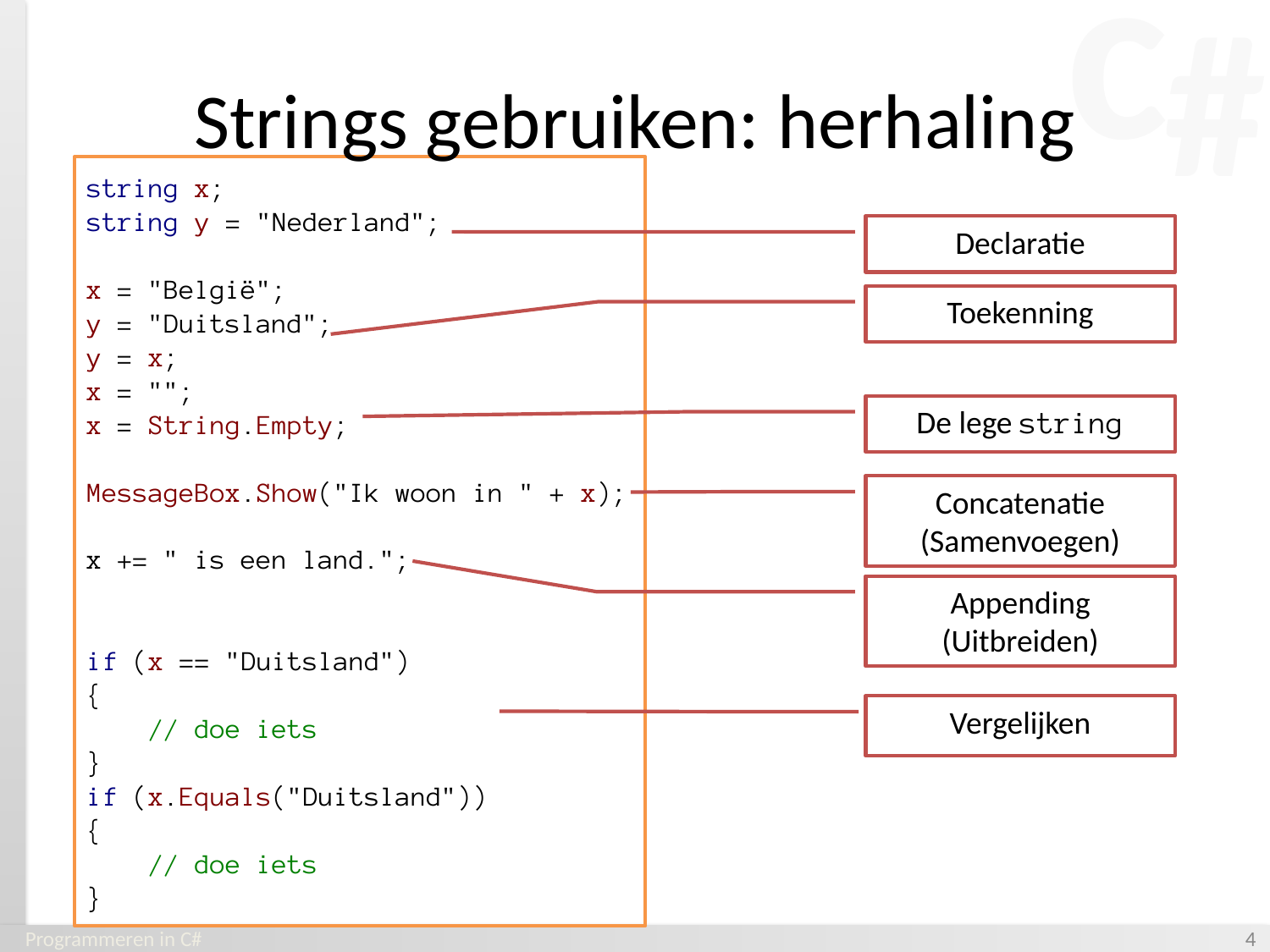

# Strings gebruiken: herhaling
string x;
string y = "Nederland";
x = "België";
y = "Duitsland";
y = x;
x = "";
x = String.Empty;
MessageBox.Show("Ik woon in " + x);
x += " is een land.";

if (x == "Duitsland")
{
    // doe iets
}
if (x.Equals("Duitsland"))
{
    // doe iets
}
Declaratie
Toekenning
De lege string
Concatenatie (Samenvoegen)
Appending (Uitbreiden)
Vergelijken
Programmeren in C#
4